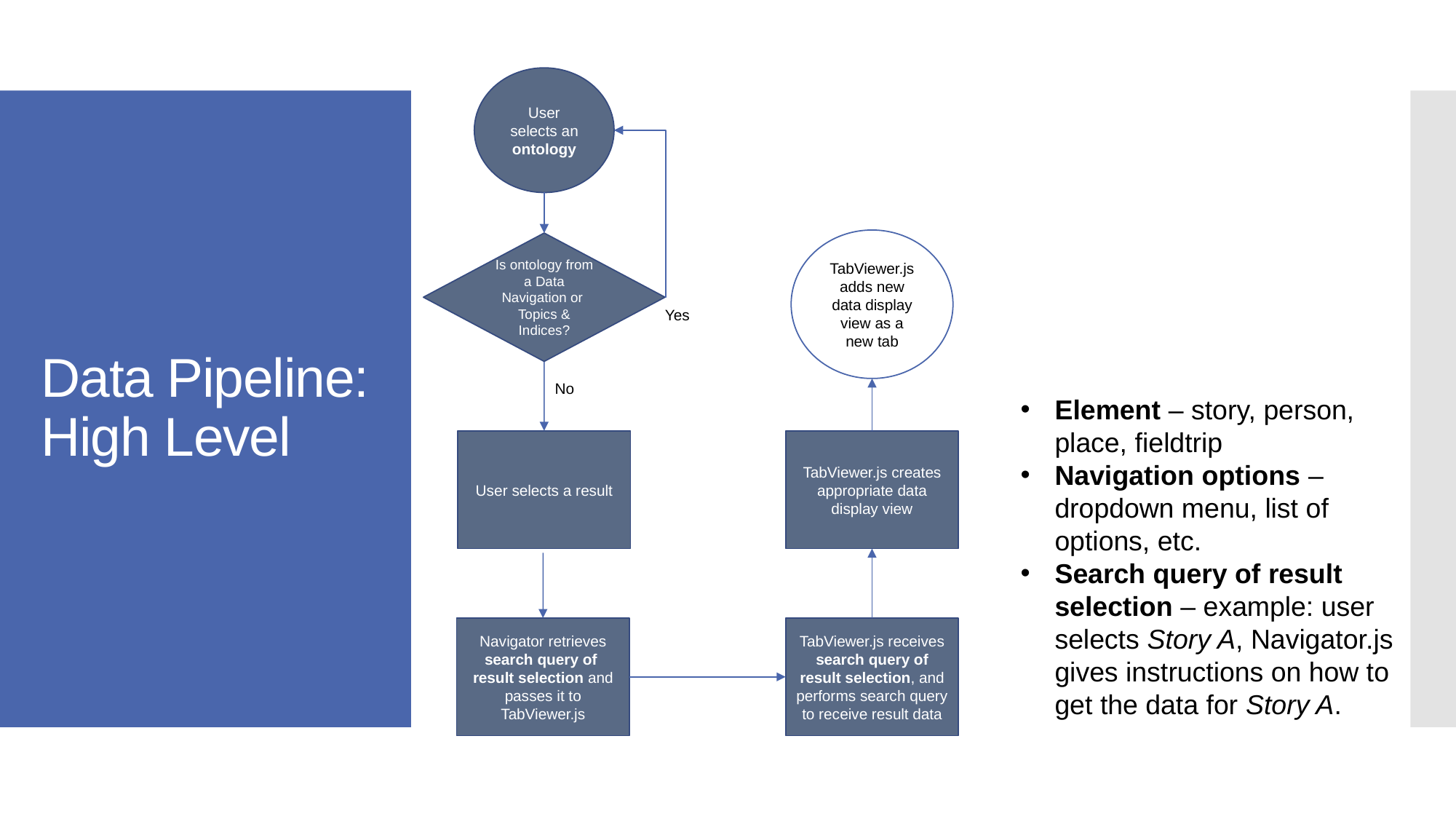

User selects an ontology
# Data Pipeline: High Level
TabViewer.js adds new data display view as a new tab
Is ontology from a Data Navigation or  Topics & Indices?
Yes
No
Element – story, person, place, fieldtrip
Navigation options – dropdown menu, list of options, etc.
Search query of result selection – example: user selects Story A, Navigator.js gives instructions on how to get the data for Story A.
User selects a result
TabViewer.js creates appropriate data display view
Navigator retrieves search query of  result selection and passes it to TabViewer.js
TabViewer.js receives search query of result selection, and performs search query to receive result data